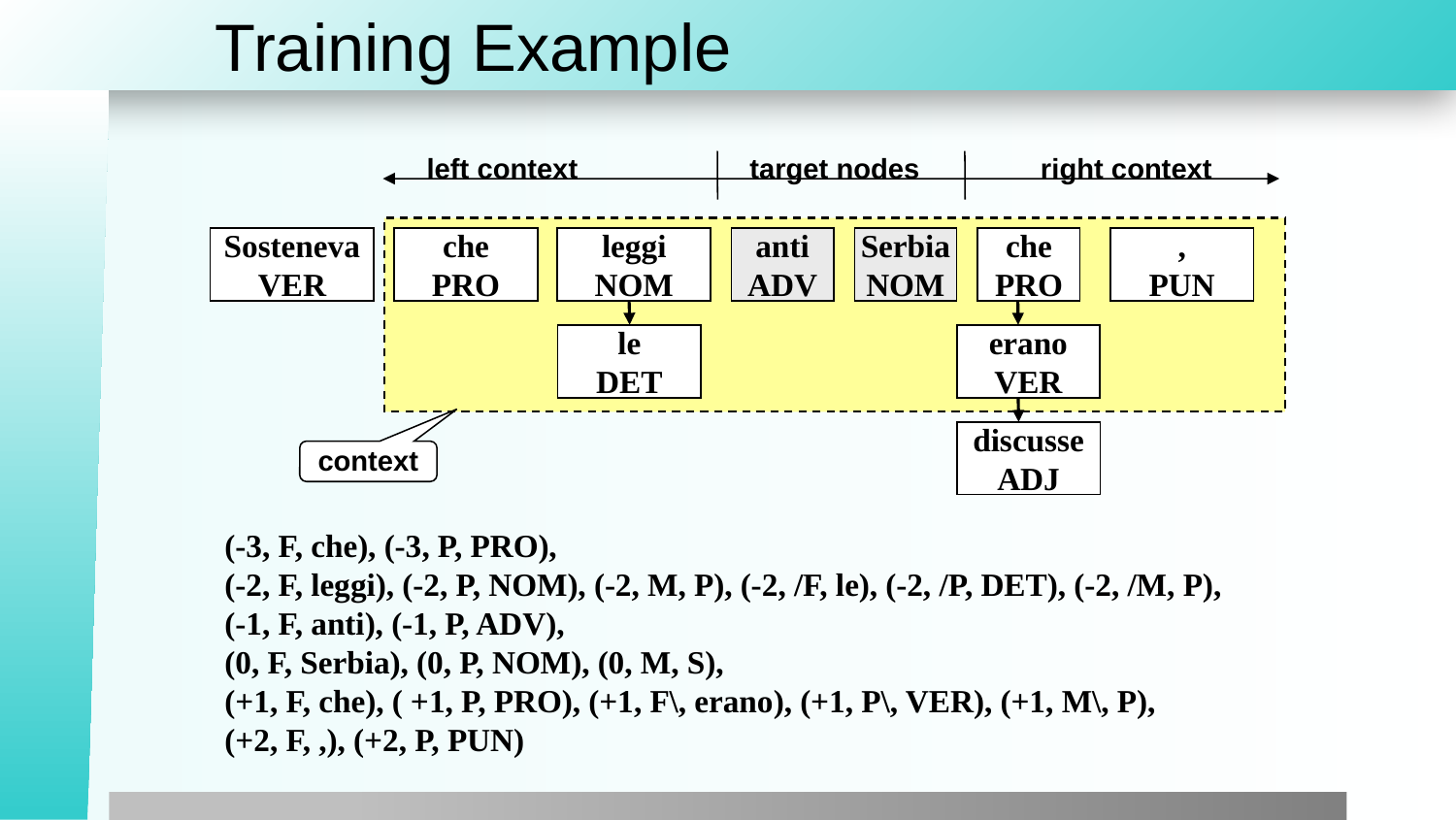

# Training Example
left context

target nodes

right context

Sosteneva
VER
che
PRO
leggi
NOM
anti
ADV
Serbia
NOM
che
PRO
,
PUN

le
DET
erano
VER

discusse
ADJ
context
(-3, F, che), (-3, P, PRO),
(-2, F, leggi), (-2, P, NOM), (-2, M, P), (-2, /F, le), (-2, /P, DET), (-2, /M, P),
(-1, F, anti), (-1, P, ADV),
(0, F, Serbia), (0, P, NOM), (0, M, S),
(+1, F, che), ( +1, P, PRO), (+1, F\, erano), (+1, P\, VER), (+1, M\, P),
(+2, F, ,), (+2, P, PUN)